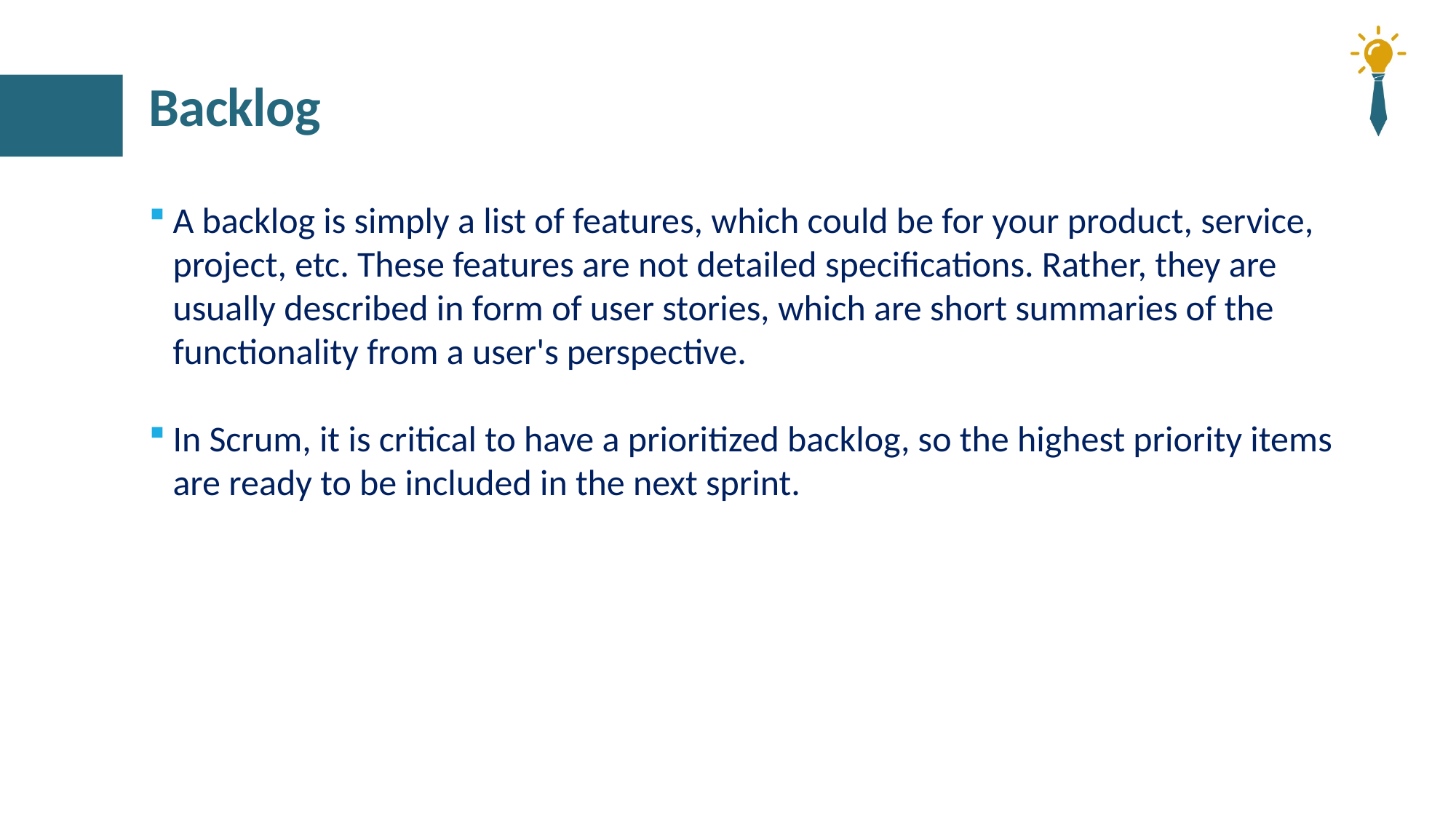

# Backlog
A backlog is simply a list of features, which could be for your product, service, project, etc. These features are not detailed specifications. Rather, they are usually described in form of user stories, which are short summaries of the functionality from a user's perspective.

In Scrum, it is critical to have a prioritized backlog, so the highest priority items are ready to be included in the next sprint.